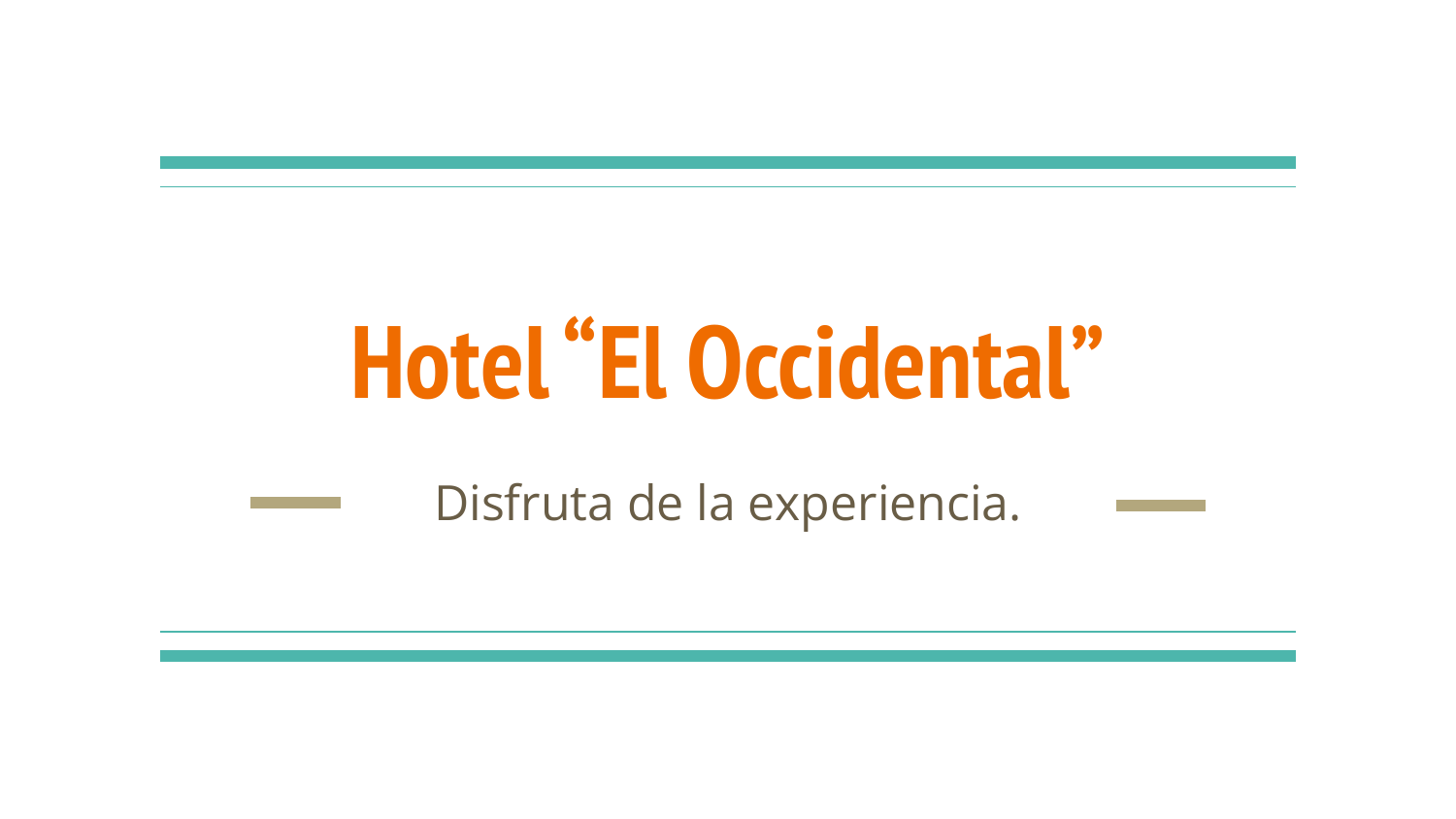

# Hotel “El Occidental”
Disfruta de la experiencia.